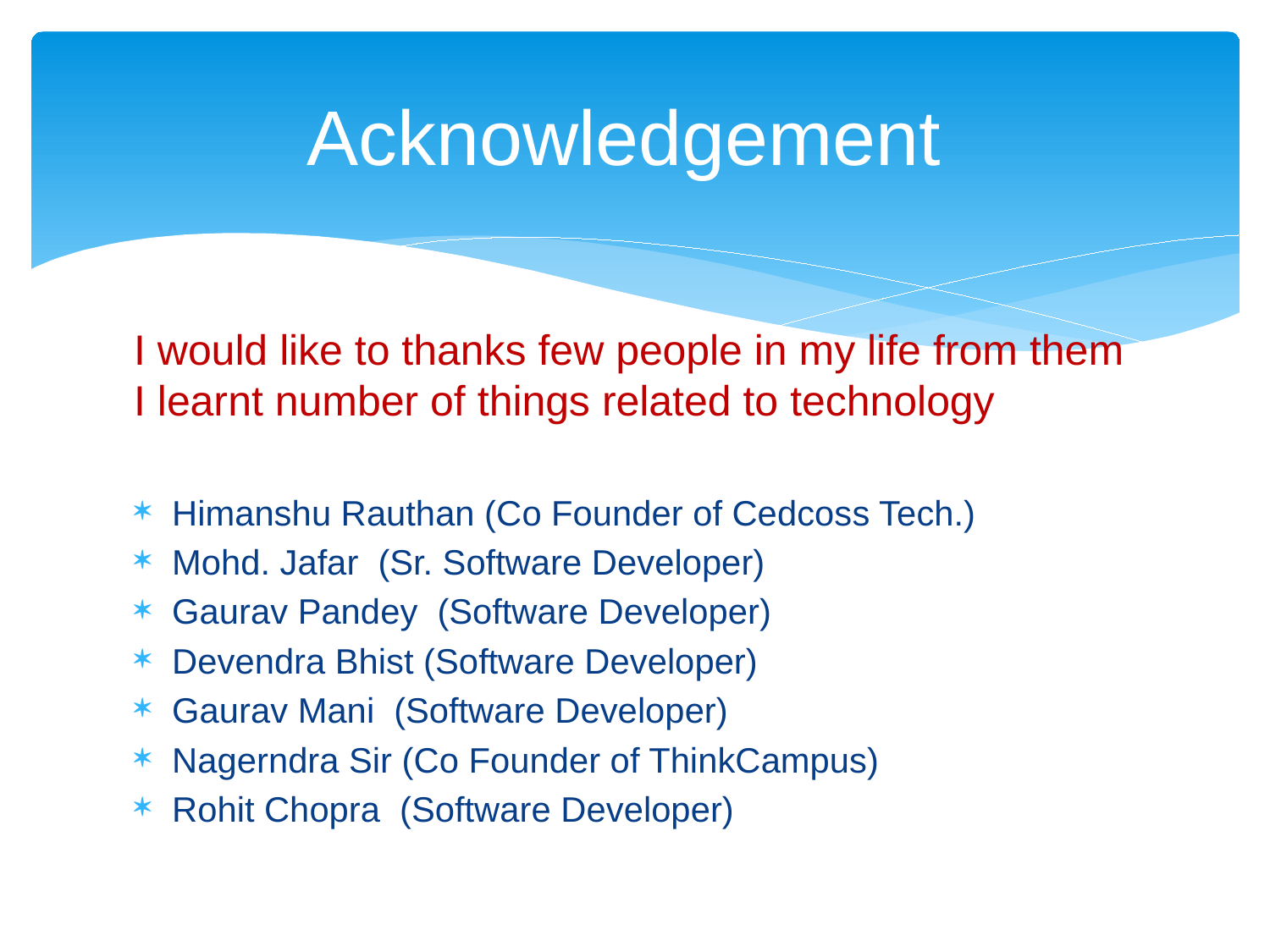

# Acknowledgement
I would like to thanks few people in my life from them I learnt number of things related to technology

Himanshu Rauthan (Co Founder of Cedcoss Tech.)
Mohd. Jafar  (Sr. Software Developer)
Gaurav Pandey  (Software Developer)
Devendra Bhist (Software Developer)
Gaurav Mani  (Software Developer)
Nagerndra Sir (Co Founder of ThinkCampus)
Rohit Chopra  (Software Developer)